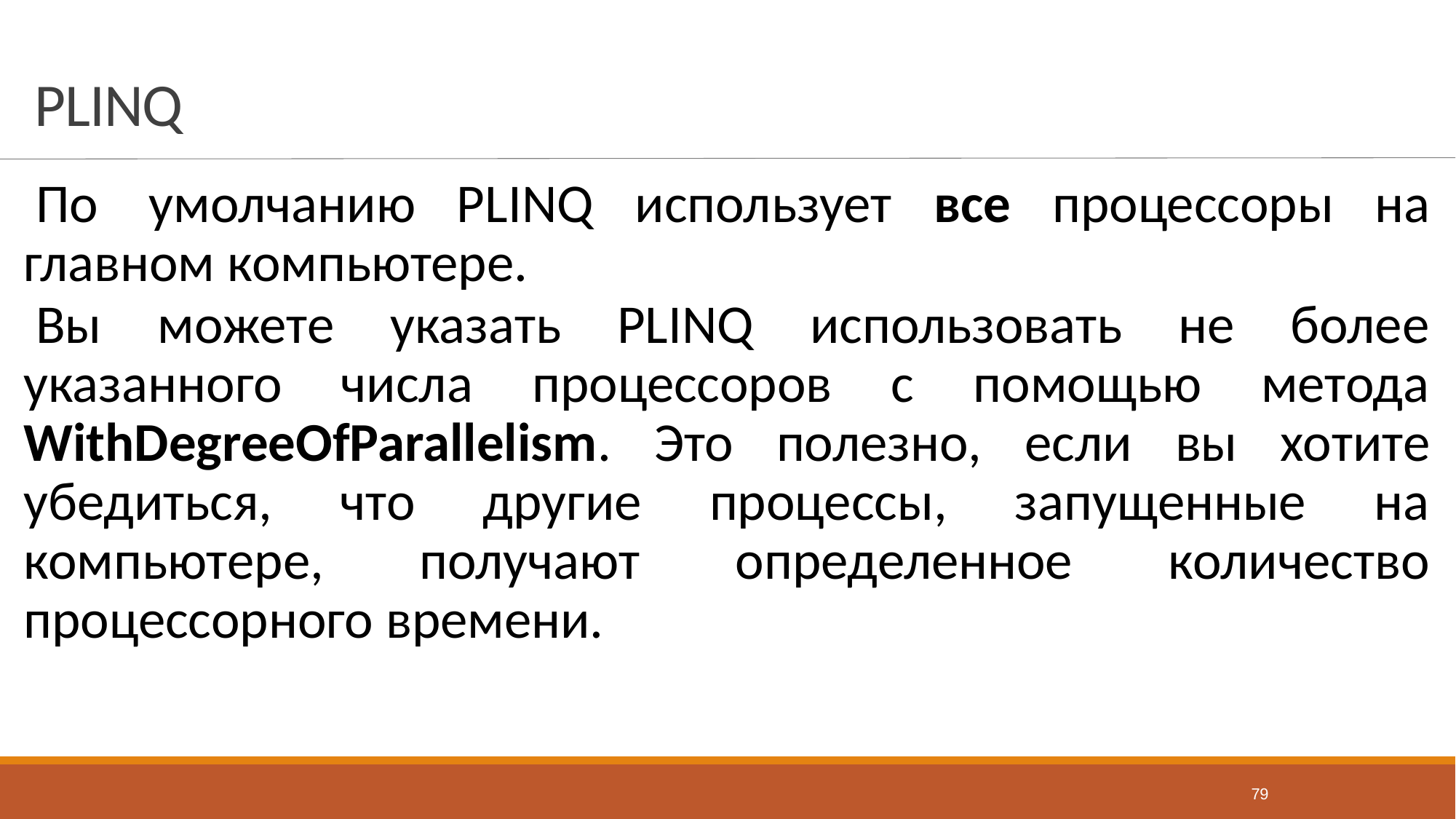

# PLINQ
По умолчанию PLINQ использует все процессоры на главном компьютере.
Вы можете указать PLINQ использовать не более указанного числа процессоров с помощью метода WithDegreeOfParallelism. Это полезно, если вы хотите убедиться, что другие процессы, запущенные на компьютере, получают определенное количество процессорного времени.
79